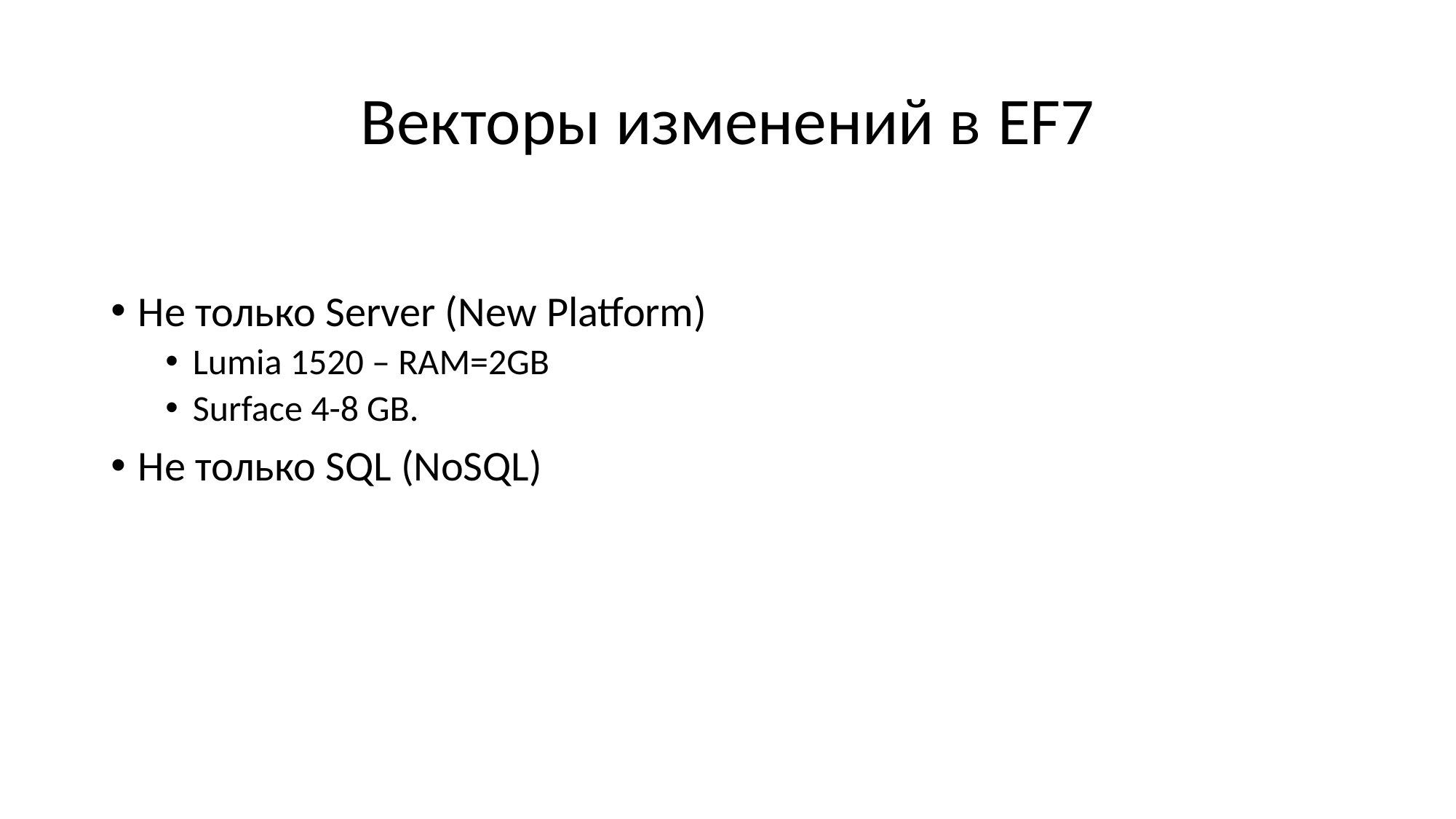

# Векторы изменений в EF7

Не только Server (New Platform)
Lumia 1520 – RAM=2GB
Surface 4-8 GB.
Не только SQL (NoSQL)